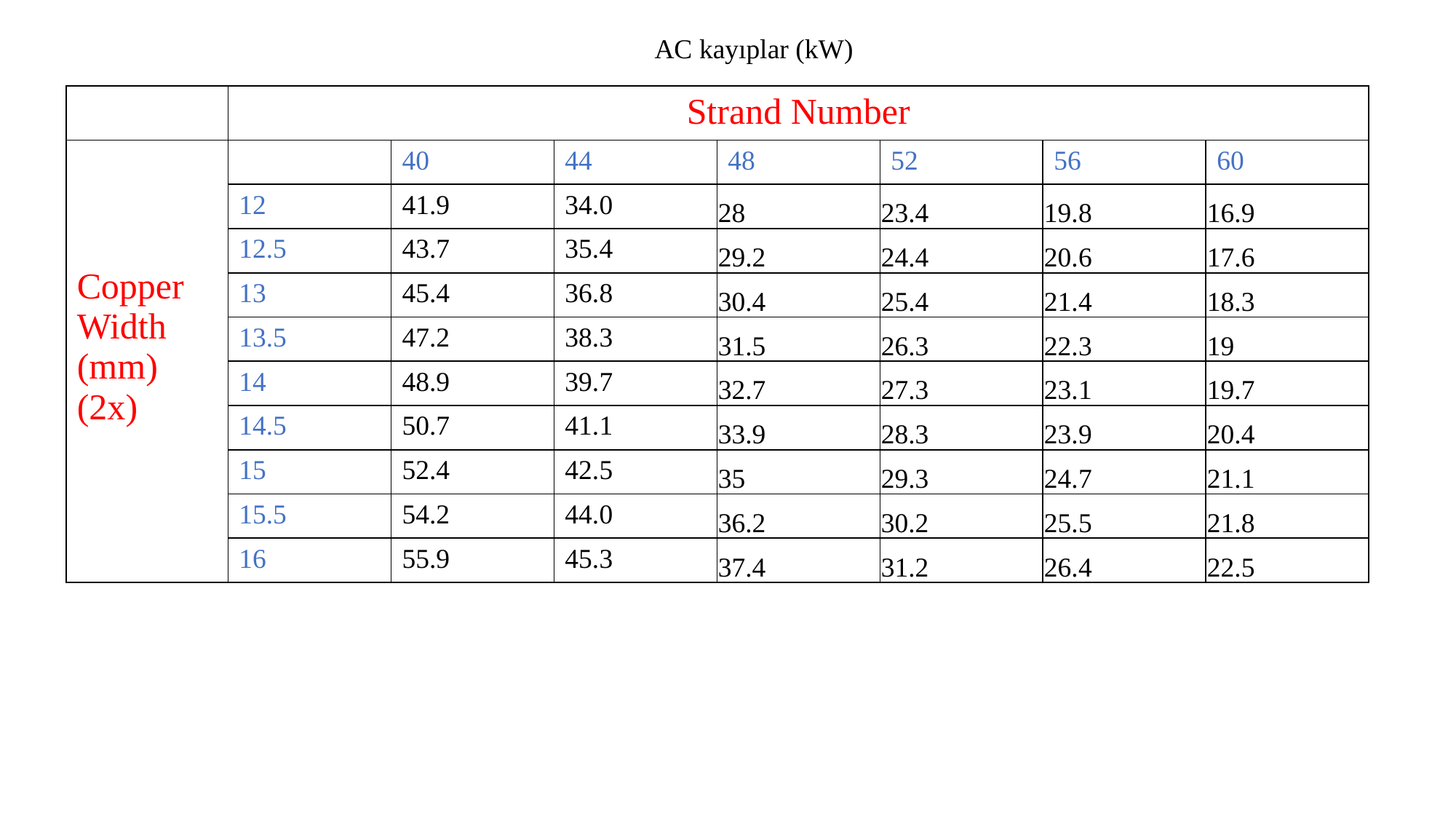

AC kayıplar (kW)
|  | Strand Number |  |  |  |  |  |  |
| --- | --- | --- | --- | --- | --- | --- | --- |
| Copper Width (mm) (2x) |  | 40 | 44 | 48 | 52 | 56 | 60 |
|  | 12 | 41.9 | 34.0 | 28 | 23.4 | 19.8 | 16.9 |
|  | 12.5 | 43.7 | 35.4 | 29.2 | 24.4 | 20.6 | 17.6 |
|  | 13 | 45.4 | 36.8 | 30.4 | 25.4 | 21.4 | 18.3 |
|  | 13.5 | 47.2 | 38.3 | 31.5 | 26.3 | 22.3 | 19 |
|  | 14 | 48.9 | 39.7 | 32.7 | 27.3 | 23.1 | 19.7 |
|  | 14.5 | 50.7 | 41.1 | 33.9 | 28.3 | 23.9 | 20.4 |
|  | 15 | 52.4 | 42.5 | 35 | 29.3 | 24.7 | 21.1 |
|  | 15.5 | 54.2 | 44.0 | 36.2 | 30.2 | 25.5 | 21.8 |
|  | 16 | 55.9 | 45.3 | 37.4 | 31.2 | 26.4 | 22.5 |